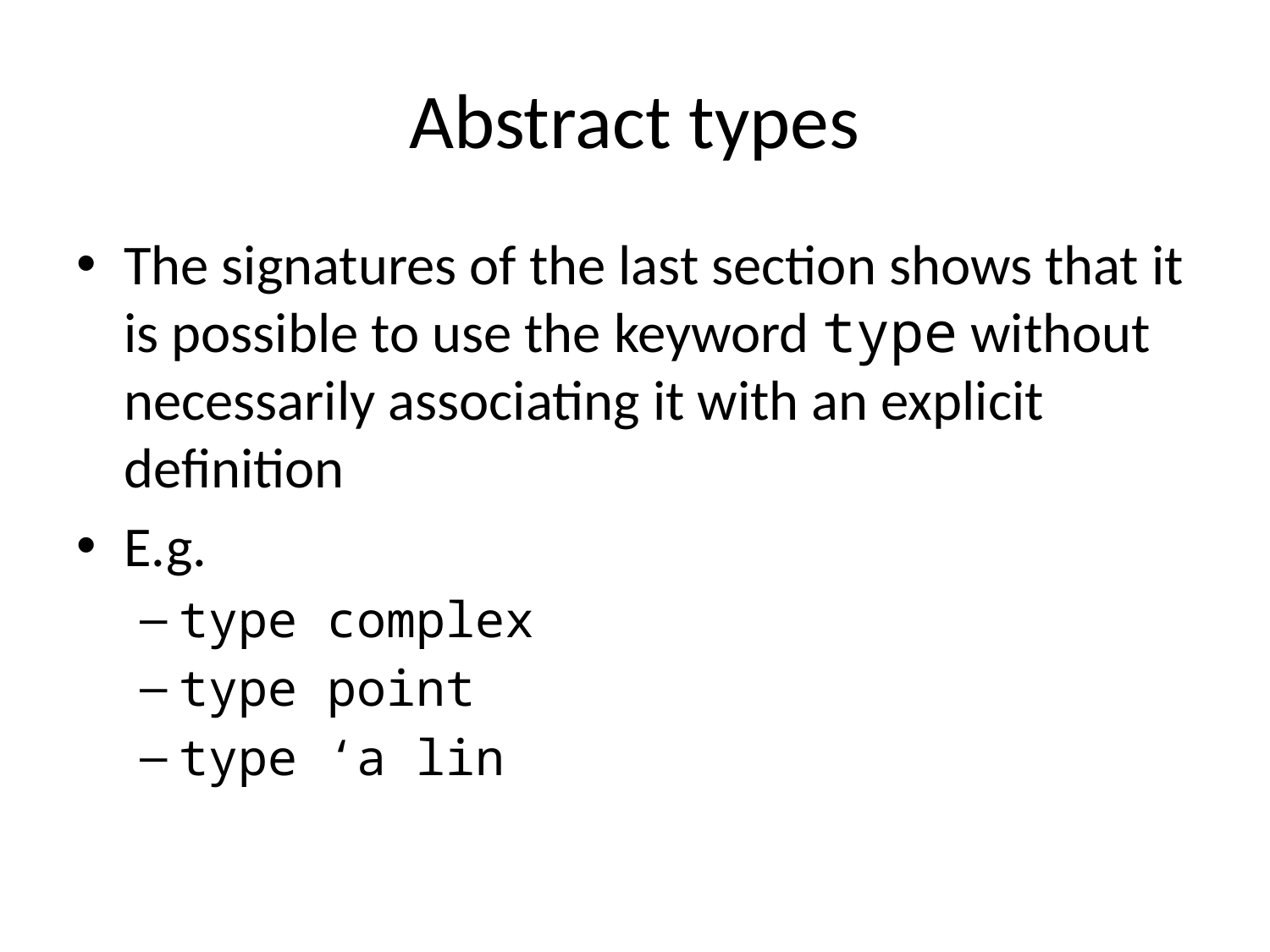

# Abstract types
The signatures of the last section shows that it is possible to use the keyword type without necessarily associating it with an explicit definition
E.g.
type complex
type point
type ‘a lin